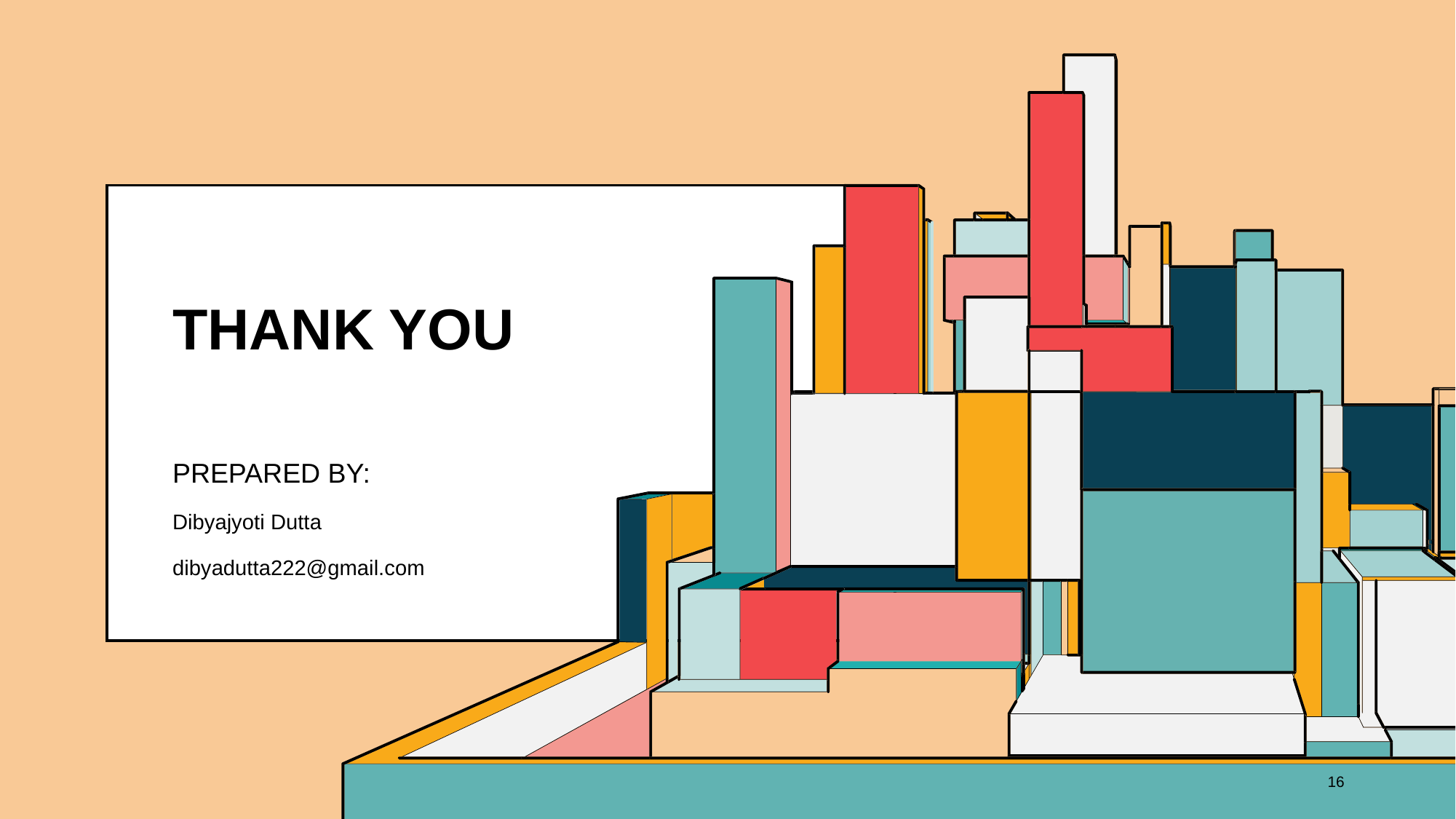

# THANK YOU
PREPARED BY:
Dibyajyoti Dutta​
dibyadutta222@gmail.com
16